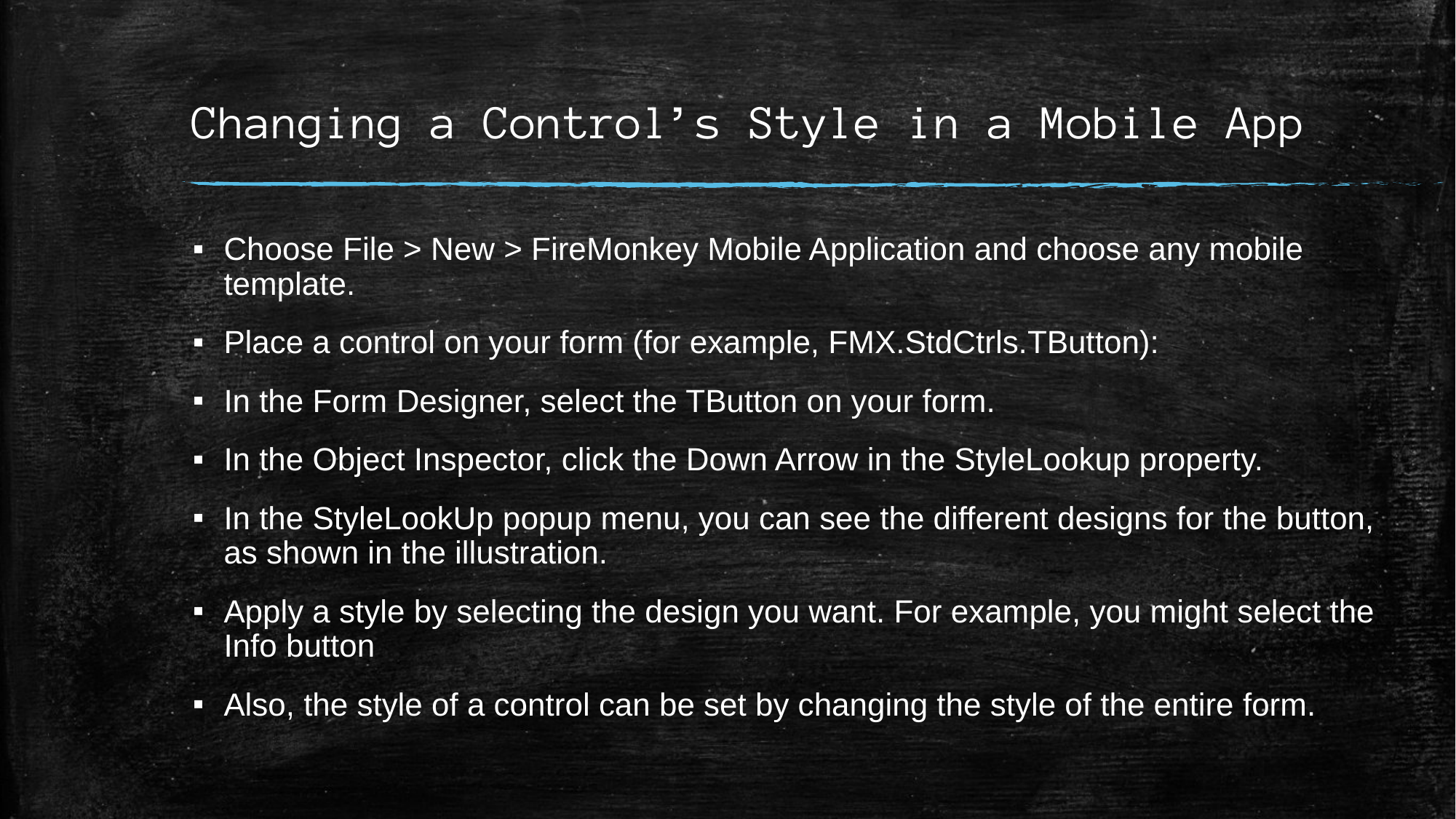

# Changing a Control’s Style in a Mobile App
Choose File > New > FireMonkey Mobile Application and choose any mobile template.
Place a control on your form (for example, FMX.StdCtrls.TButton):
In the Form Designer, select the TButton on your form.
In the Object Inspector, click the Down Arrow in the StyleLookup property.
In the StyleLookUp popup menu, you can see the different designs for the button, as shown in the illustration.
Apply a style by selecting the design you want. For example, you might select the Info button
Also, the style of a control can be set by changing the style of the entire form.